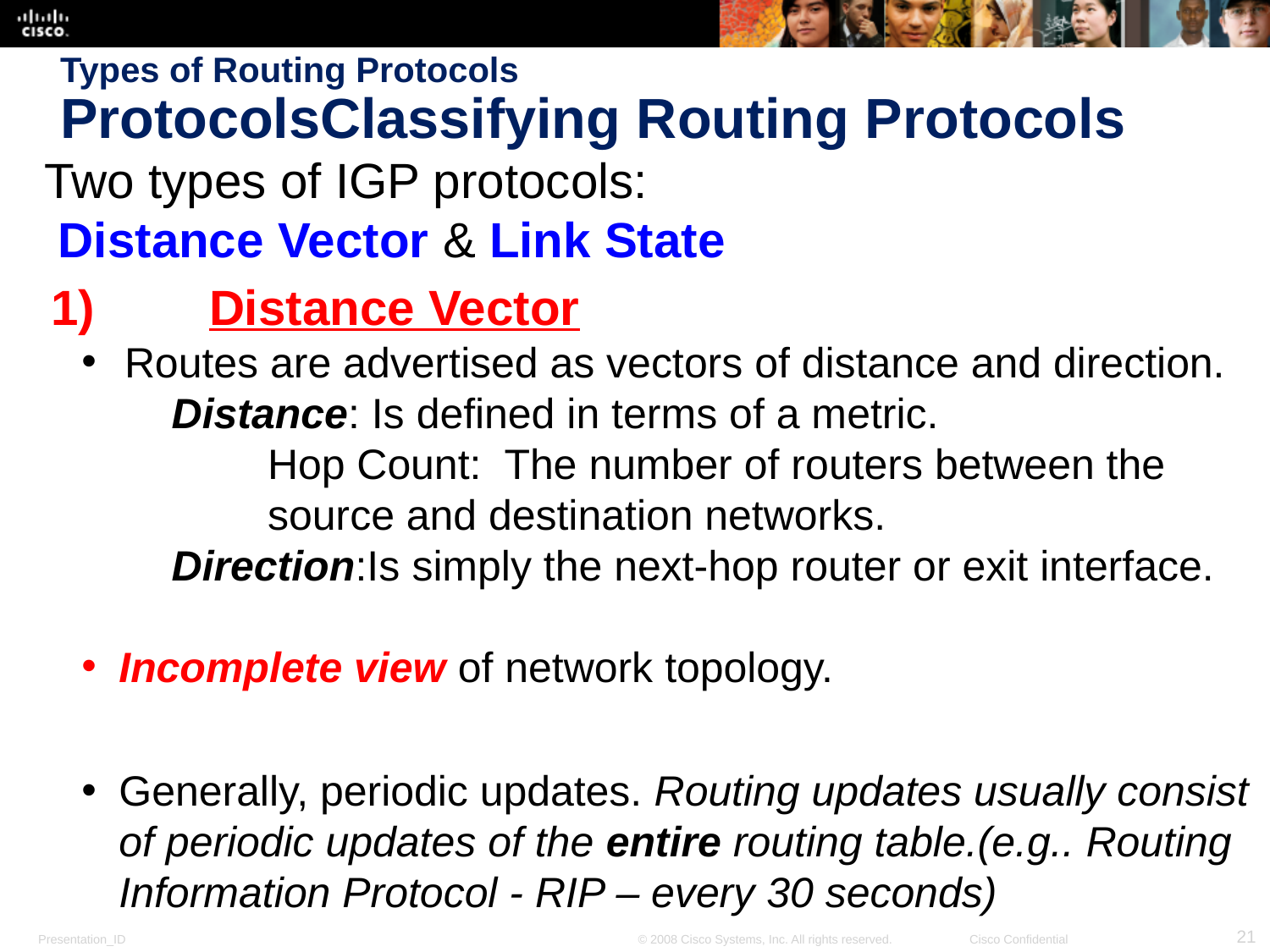

# Types of Routing Protocols ProtocolsClassifying Routing Protocols
Two types of IGP protocols:
 Distance Vector & Link State
1)	Distance Vector
Routes are advertised as vectors of distance and direction.
Distance: Is defined in terms of a metric.
Hop Count:  The number of routers between the source and destination networks.
Direction:Is simply the next-hop router or exit interface.

Incomplete view of network topology.

Generally, periodic updates. Routing updates usually consist of periodic updates of the entire routing table.(e.g.. Routing Information Protocol - RIP – every 30 seconds)